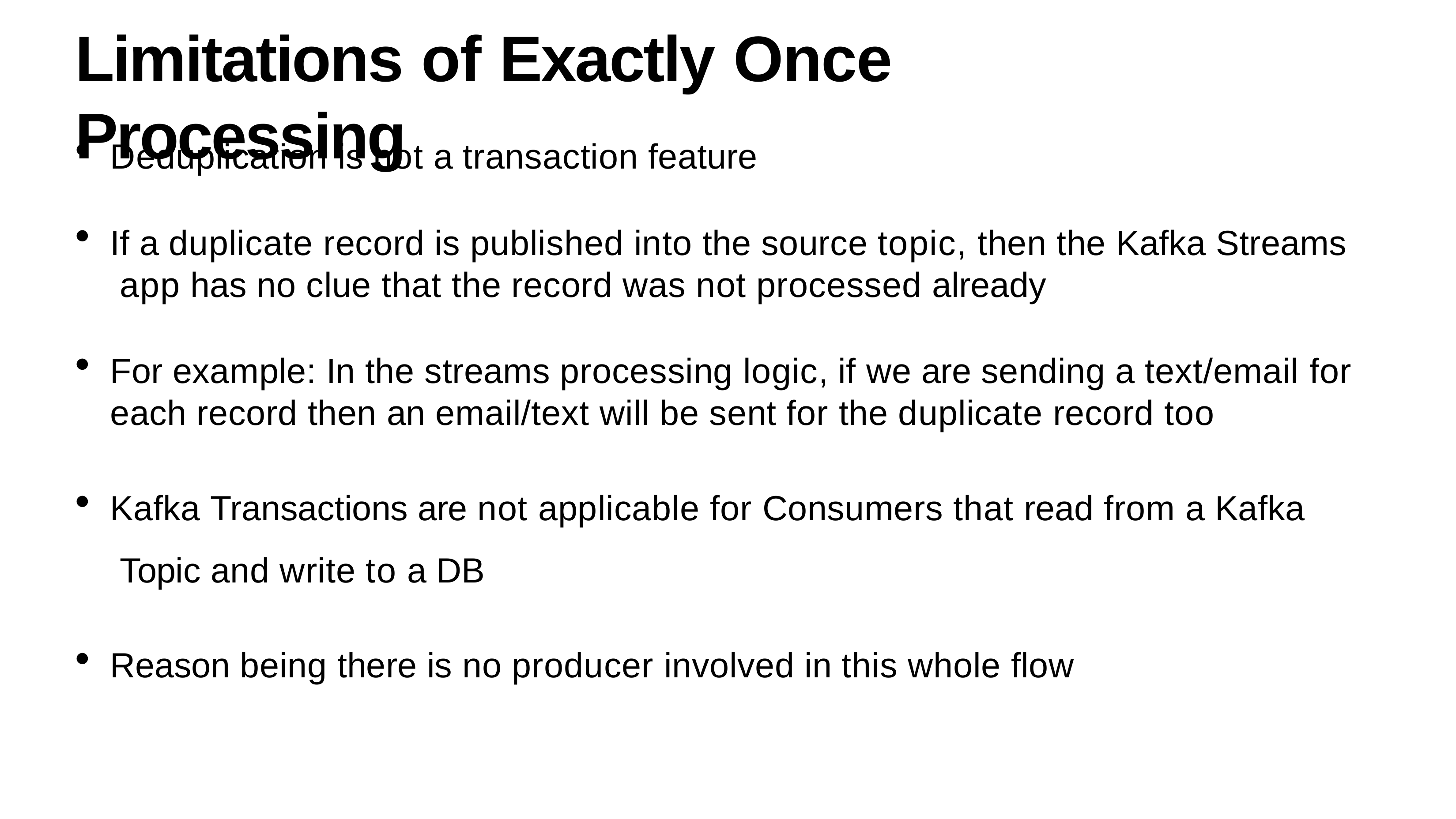

# Limitations of Exactly Once Processing
Deduplication is not a transaction feature

If a duplicate record is published into the source topic, then the Kafka Streams  app has no clue that the record was not processed already

For example: In the streams processing logic, if we are sending a text/email for each record then an email/text will be sent for the duplicate record too
Kafka Transactions are not applicable for Consumers that read from a Kafka  Topic and write to a DB
Reason being there is no producer involved in this whole flow